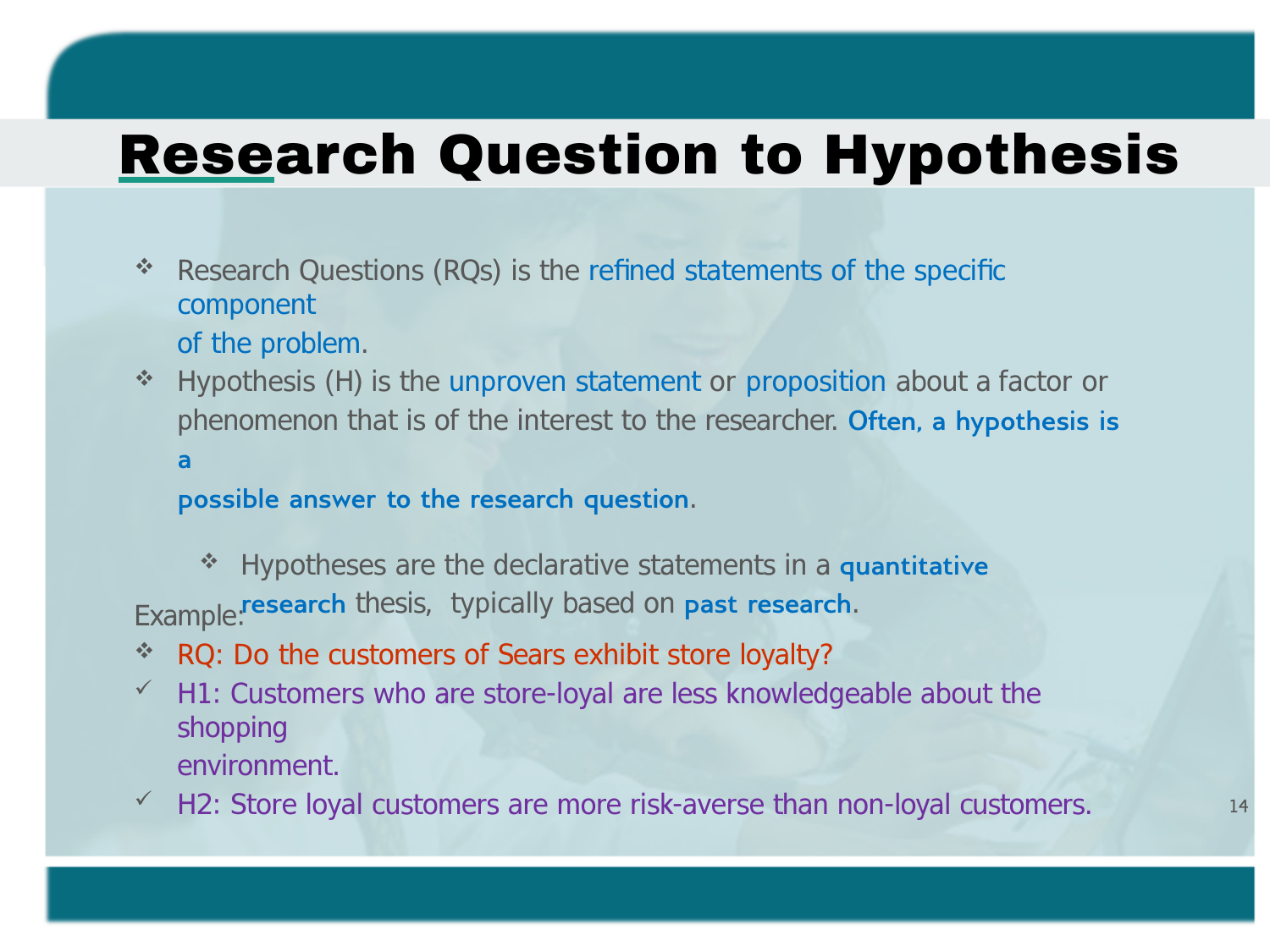

# Research Question to Hypothesis

Research Questions (RQs) is the refined statements of the specific component
of the problem.
Hypothesis (H) is the unproven statement or proposition about a factor or  phenomenon that is of the interest to the researcher. Often, a hypothesis is a
possible answer to the research question.
Hypotheses are the declarative statements in a quantitative research thesis,  typically based on past research.
Example:
RQ: Do the customers of Sears exhibit store loyalty?
H1: Customers who are store-loyal are less knowledgeable about the shopping
environment.
H2: Store loyal customers are more risk-averse than non-loyal customers.
14